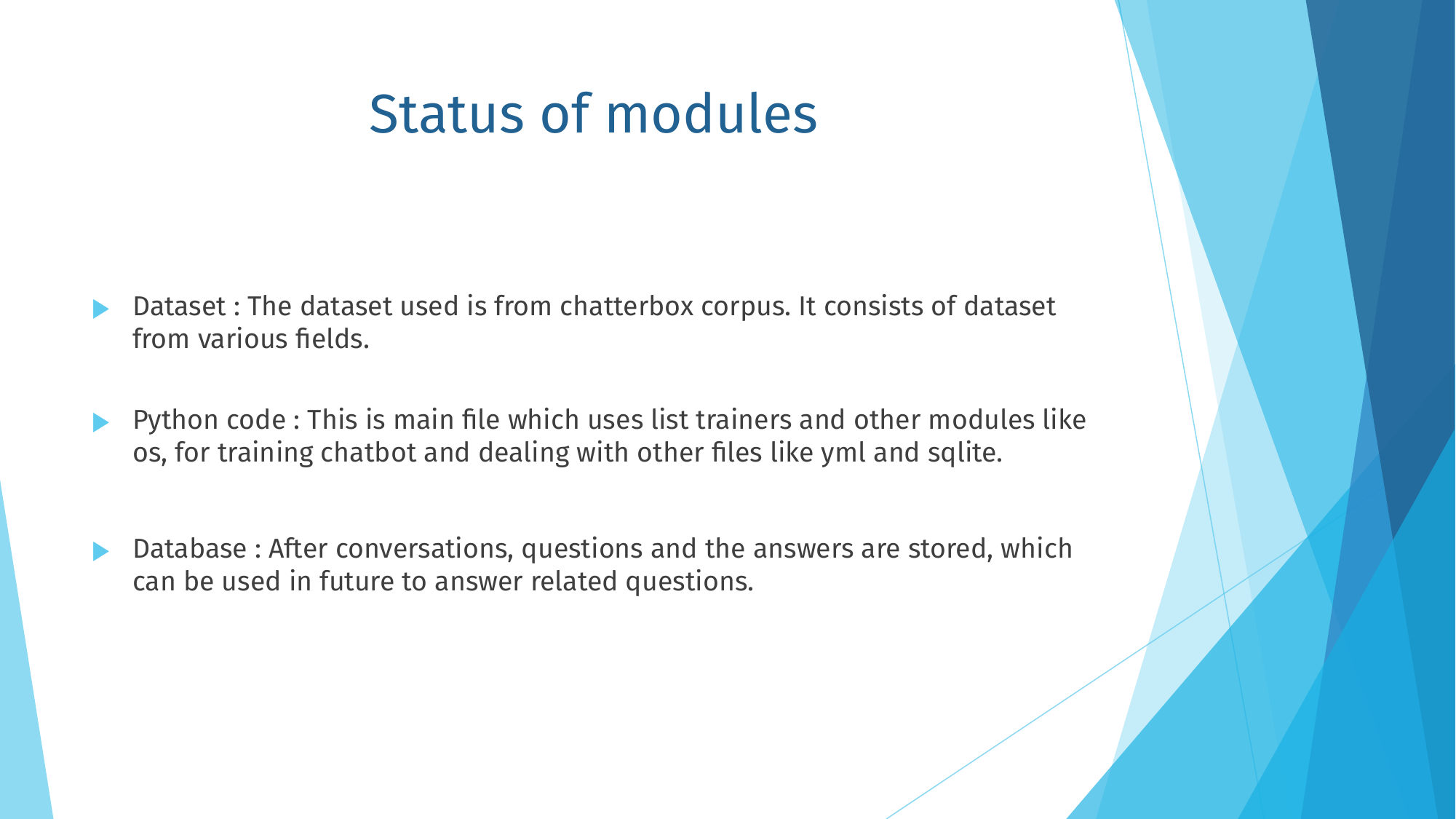

# Status of modules
Dataset : The dataset used is from chatterbox corpus. It consists of dataset from various fields.

Python code : This is main file which uses list trainers and other modules like os, for training chatbot and dealing with other files like yml and sqlite.

Database : After conversations, questions and the answers are stored, which can be used in future to answer related questions.